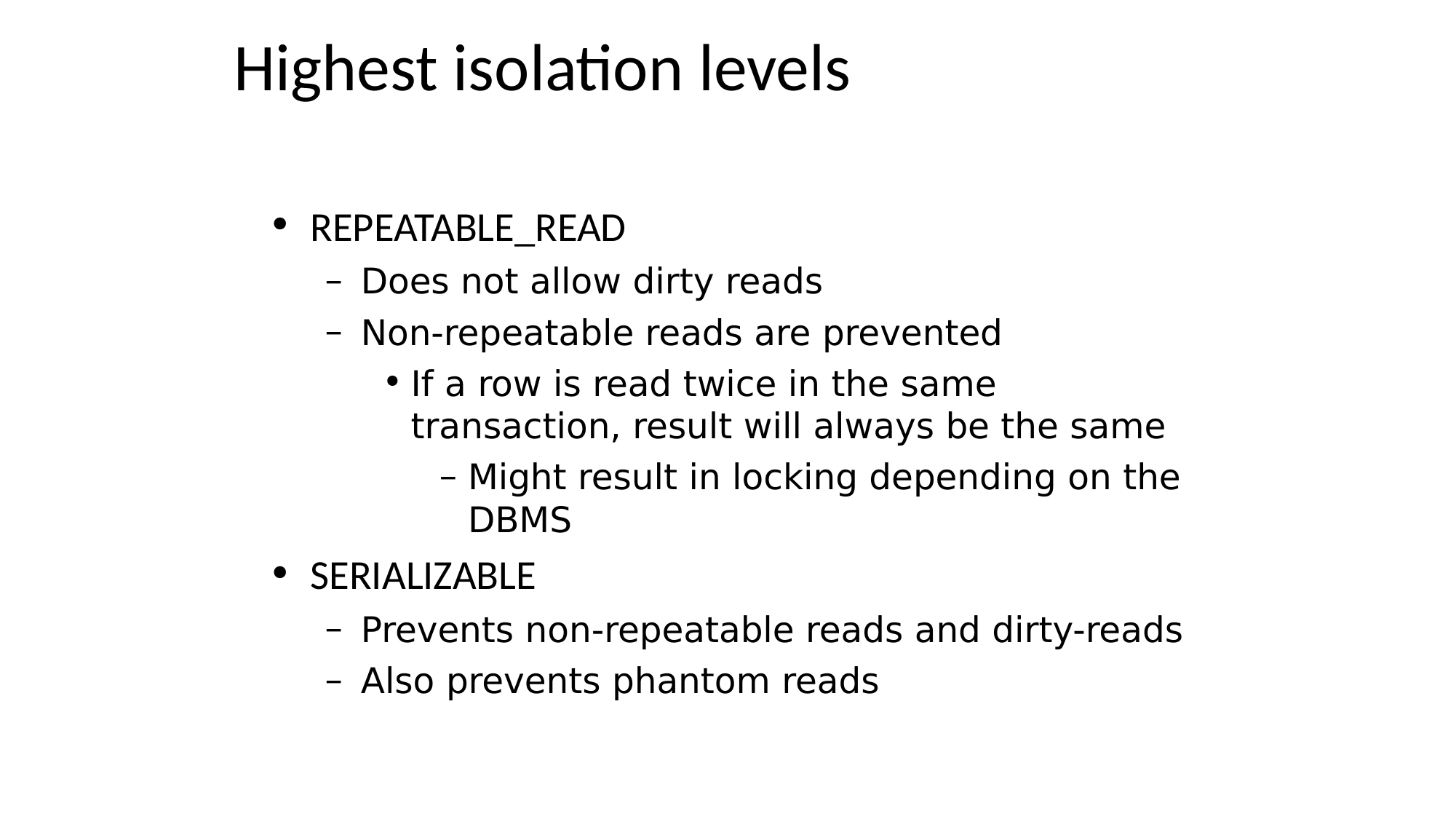

Highest isolation levels
REPEATABLE_READ
Does not allow dirty reads
Non-repeatable reads are prevented
If a row is read twice in the same transaction, result will always be the same
Might result in locking depending on the DBMS
SERIALIZABLE
Prevents non-repeatable reads and dirty-reads
Also prevents phantom reads